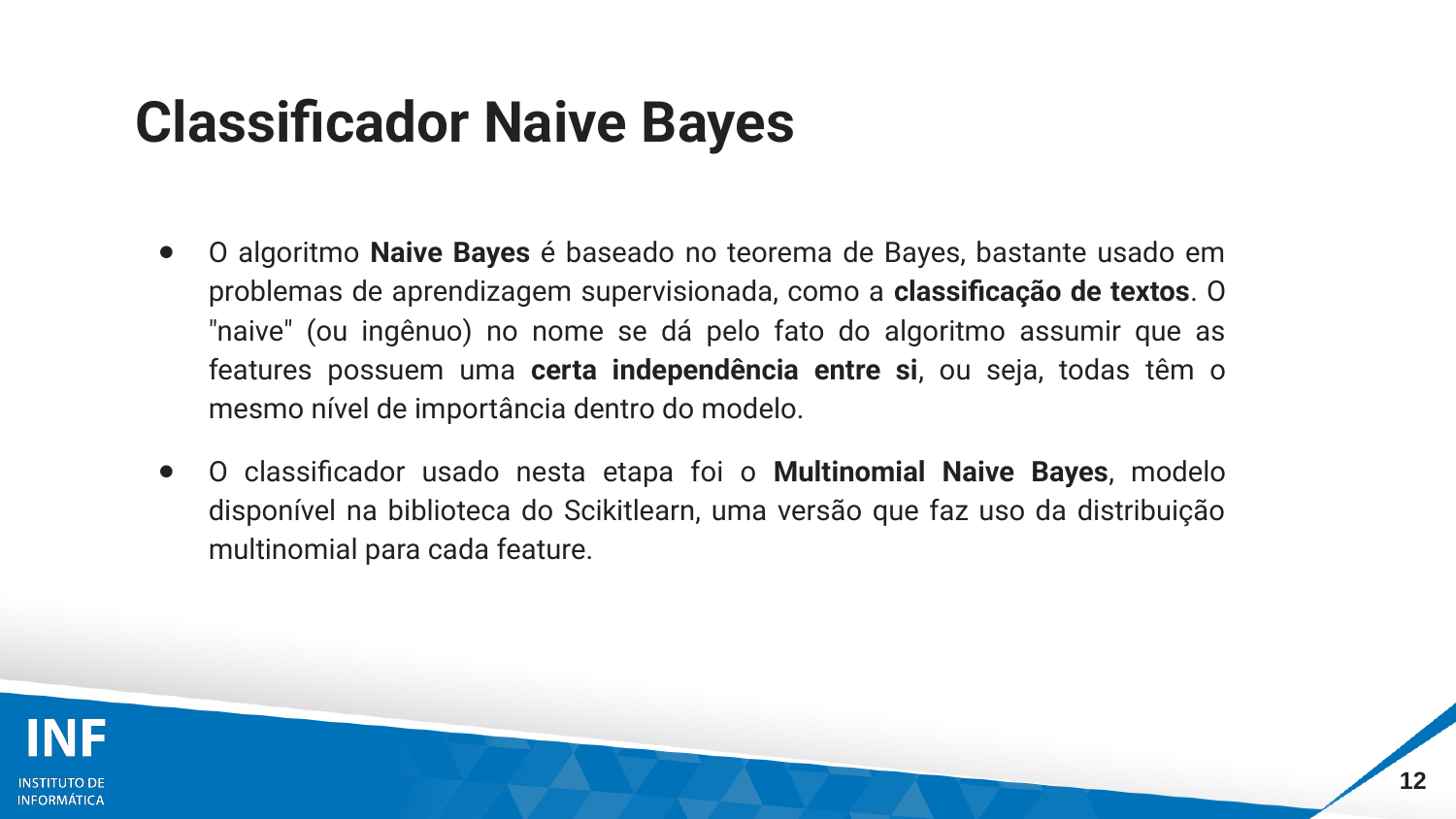

# Classificador Naive Bayes
O algoritmo Naive Bayes é baseado no teorema de Bayes, bastante usado em problemas de aprendizagem supervisionada, como a classificação de textos. O "naive" (ou ingênuo) no nome se dá pelo fato do algoritmo assumir que as features possuem uma certa independência entre si, ou seja, todas têm o mesmo nível de importância dentro do modelo.
O classificador usado nesta etapa foi o Multinomial Naive Bayes, modelo disponível na biblioteca do Scikitlearn, uma versão que faz uso da distribuição multinomial para cada feature.
12